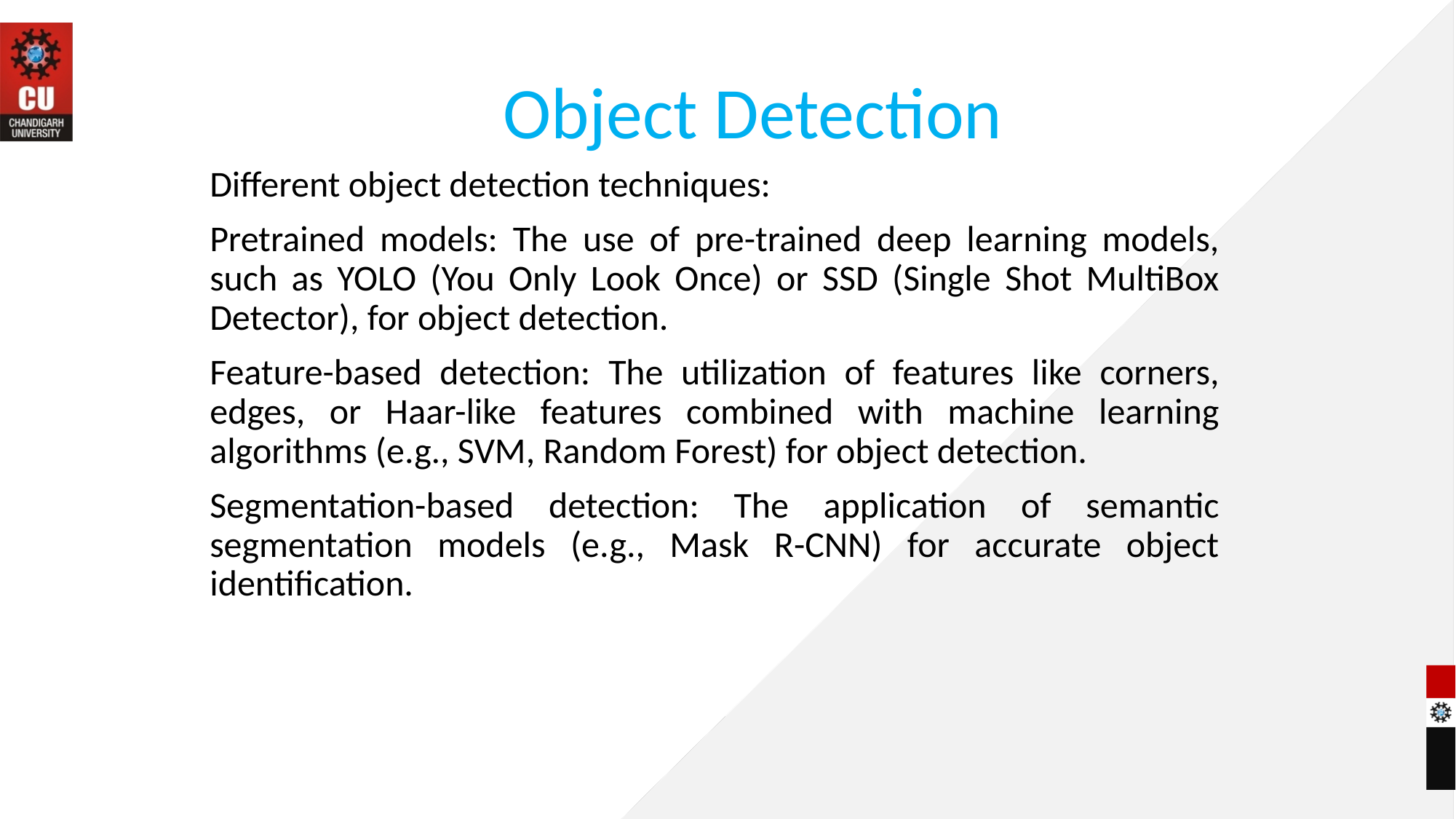

# Object Detection
Different object detection techniques:
Pretrained models: The use of pre-trained deep learning models, such as YOLO (You Only Look Once) or SSD (Single Shot MultiBox Detector), for object detection.
Feature-based detection: The utilization of features like corners, edges, or Haar-like features combined with machine learning algorithms (e.g., SVM, Random Forest) for object detection.
Segmentation-based detection: The application of semantic segmentation models (e.g., Mask R-CNN) for accurate object identification.